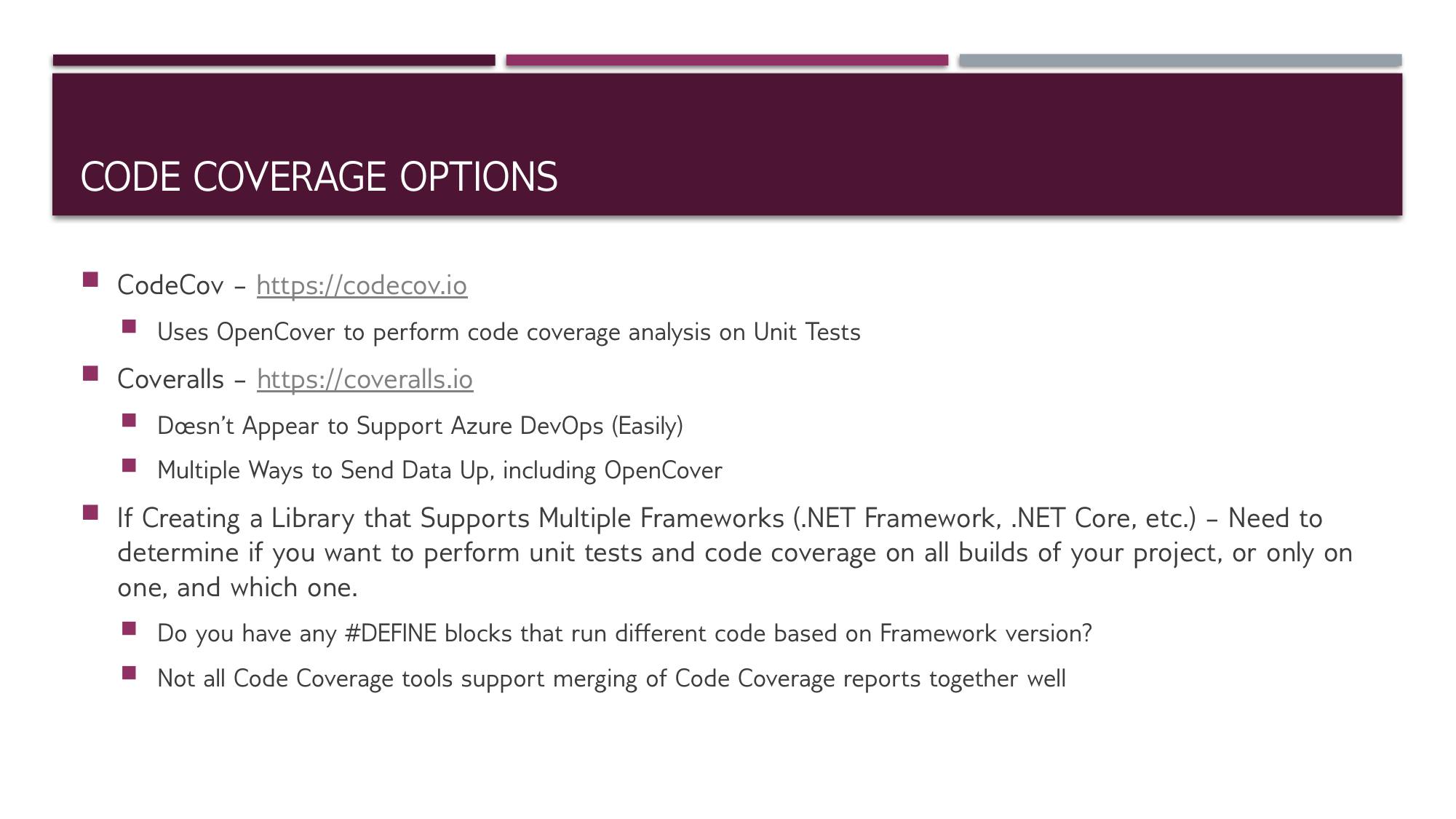

# Code Coverage Options
CodeCov – https://codecov.io
Uses OpenCover to perform code coverage analysis on Unit Tests
Coveralls – https://coveralls.io
Doesn’t Appear to Support Azure DevOps (Easily)
Multiple Ways to Send Data Up, including OpenCover
If Creating a Library that Supports Multiple Frameworks (.NET Framework, .NET Core, etc.) – Need to determine if you want to perform unit tests and code coverage on all builds of your project, or only on one, and which one.
Do you have any #DEFINE blocks that run different code based on Framework version?
Not all Code Coverage tools support merging of Code Coverage reports together well